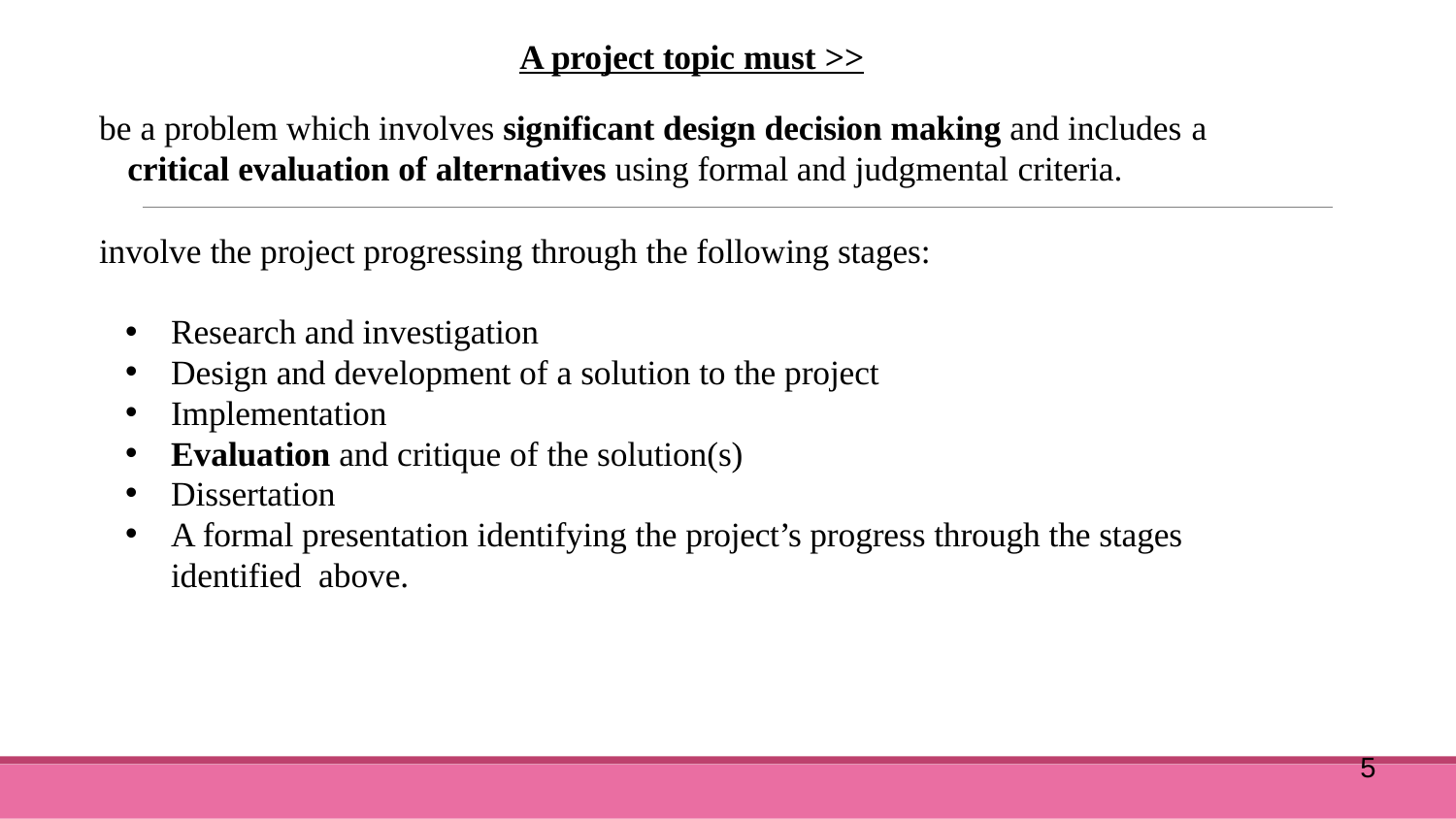

A project topic must >>
be a problem which involves significant design decision making and includes a
critical evaluation of alternatives using formal and judgmental criteria.

involve the project progressing through the following stages:

Research and investigation
Design and development of a solution to the project
Implementation
Evaluation and critique of the solution(s)
Dissertation
A formal presentation identifying the project’s progress through the stages identified  above.
5